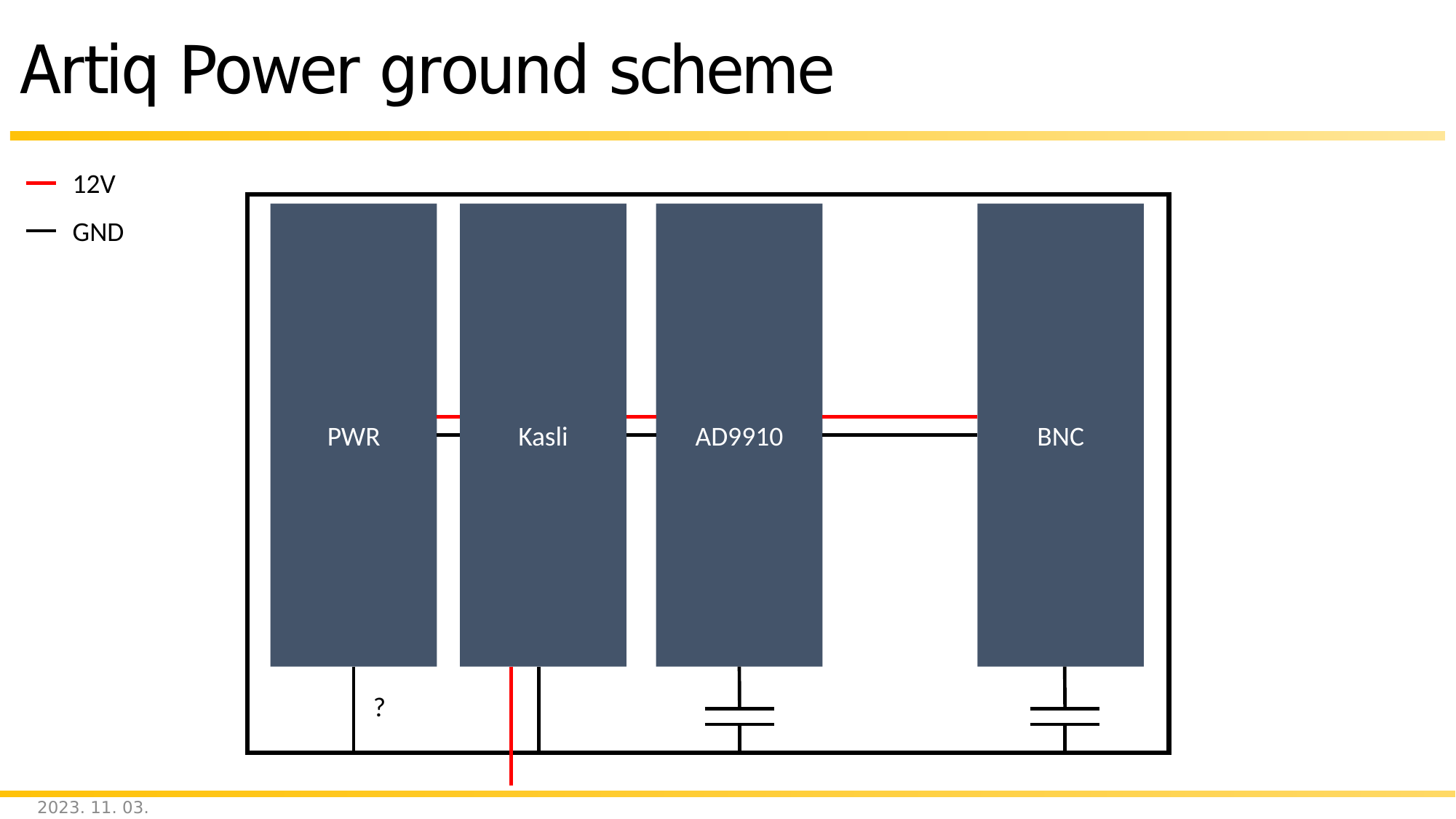

# Artiq Power ground scheme
12V

PWR
Kasli
AD9910
BNC
GND
?
2023. 11. 03.